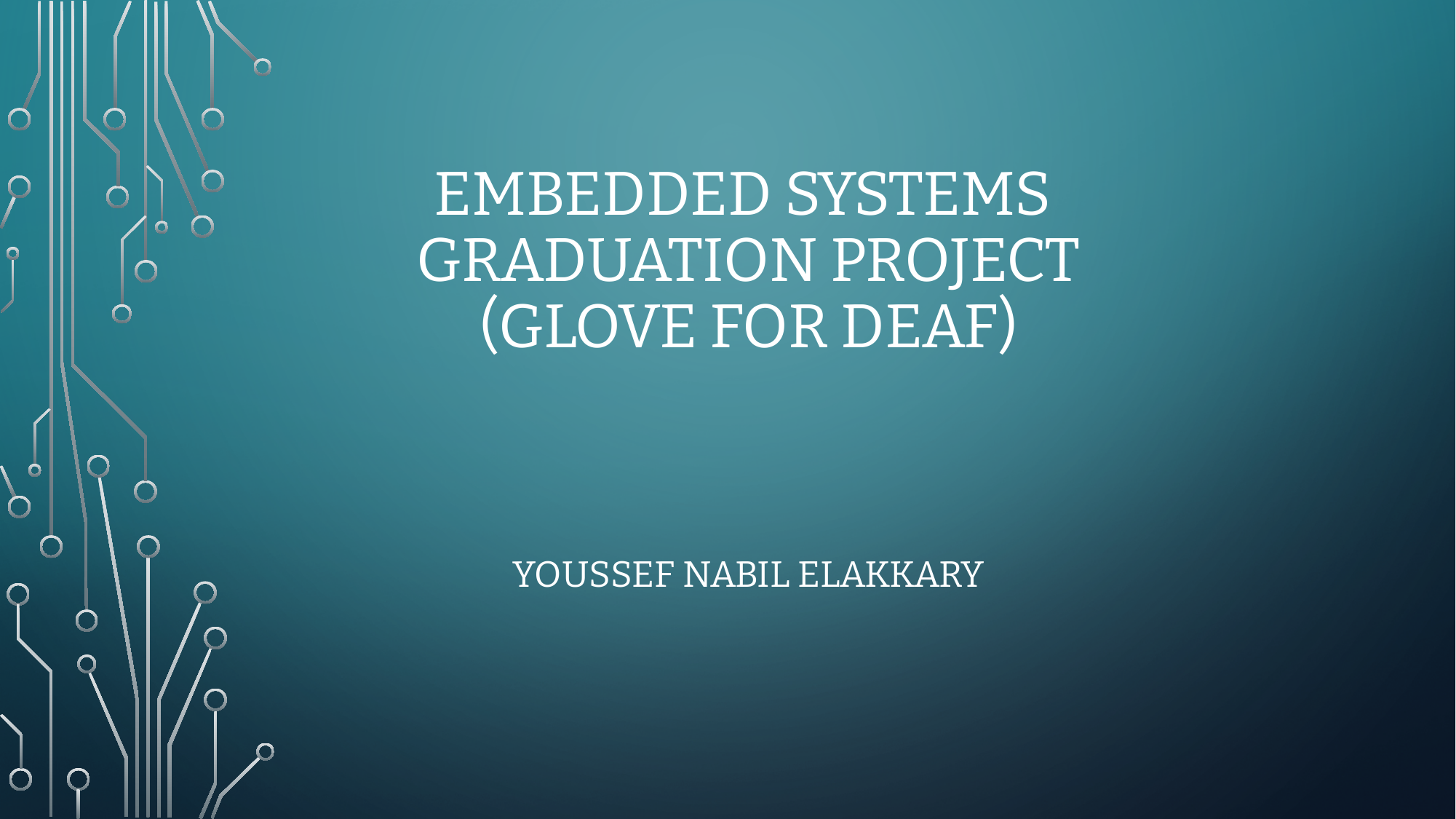

# EMBEDDED SYSTEMS GRADUATION PROJECT (GLOVE FOR DEAF)
Youssef Nabil Elakkary